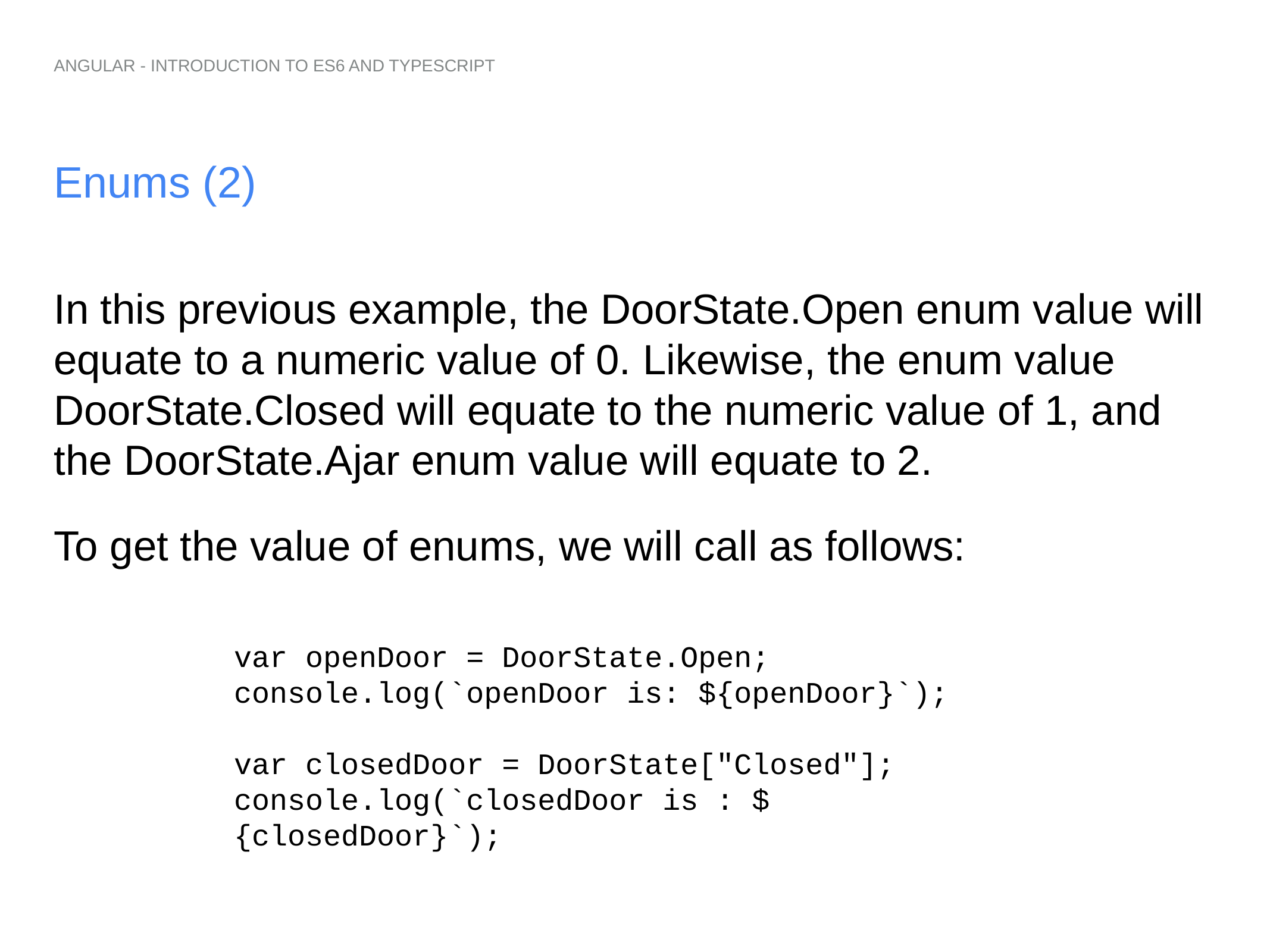

ANGULAR - INTRODUCTION TO ES6 AND TYPESCRIPT
# Enums (2)
In this previous example, the DoorState.Open enum value will equate to a numeric value of 0. Likewise, the enum value DoorState.Closed will equate to the numeric value of 1, and the DoorState.Ajar enum value will equate to 2.
To get the value of enums, we will call as follows:

var openDoor = DoorState.Open;
console.log(`openDoor is: ${openDoor}`);

var closedDoor = DoorState["Closed"];
console.log(`closedDoor is : ${closedDoor}`);